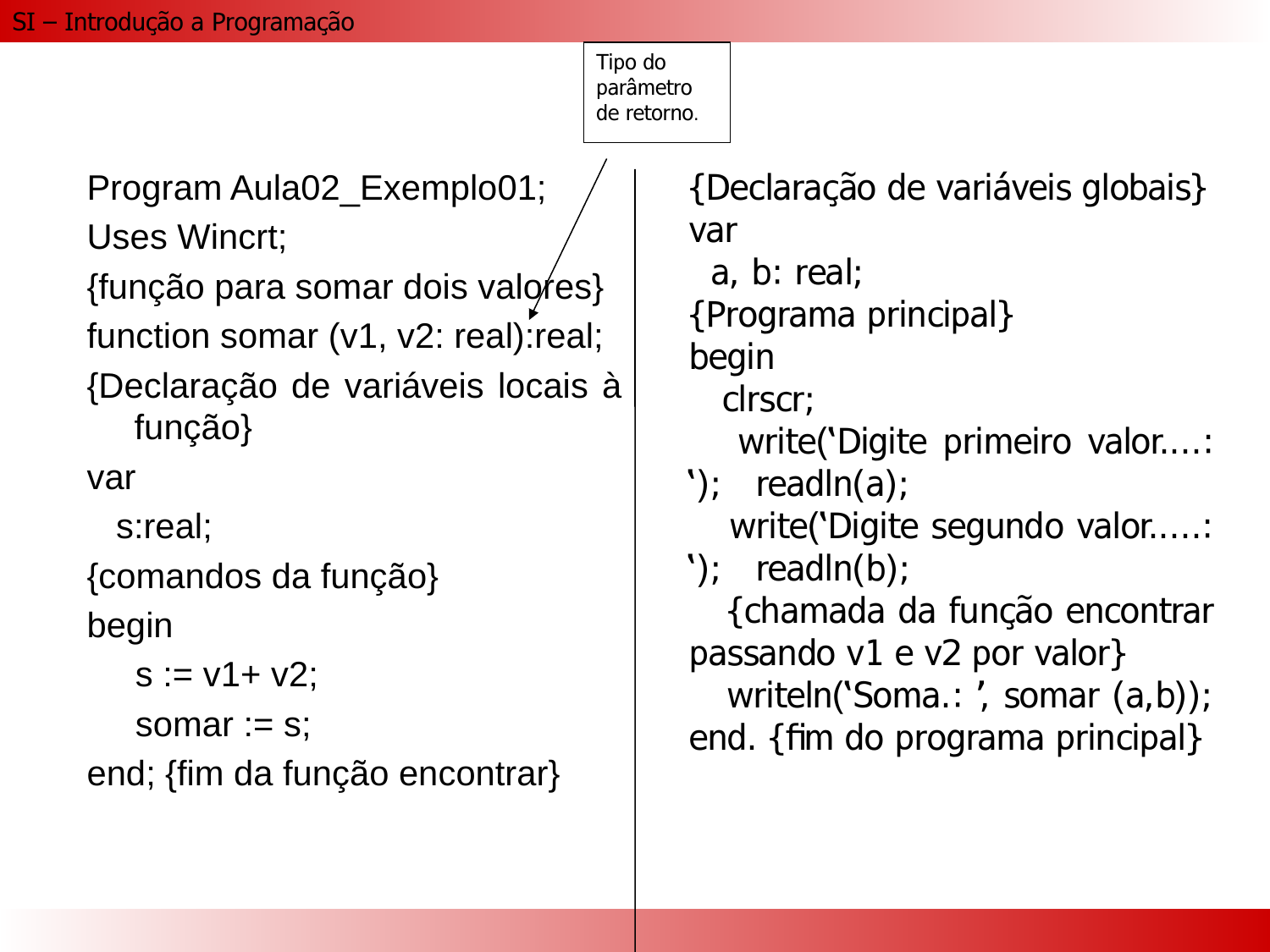

Tipo do parâmetro de retorno.

Program Aula02_Exemplo01;
Uses Wincrt;
{função para somar dois valores}
function somar (v1, v2: real):real;
{Declaração de variáveis locais à função}
var
   s:real;
{comandos da função}
begin
     s := v1+ v2;
     somar := s;
end; {fim da função encontrar}

{Declaração de variáveis globais}
var
  a, b: real;
{Programa principal}
begin
   clrscr;
   write(‘Digite primeiro valor....: ‘);   readln(a);
   write(‘Digite segundo valor.....: ‘);   readln(b);
   {chamada da função encontrar passando v1 e v2 por valor}
   writeln(‘Soma.: ’, somar (a,b));
end. {fim do programa principal}